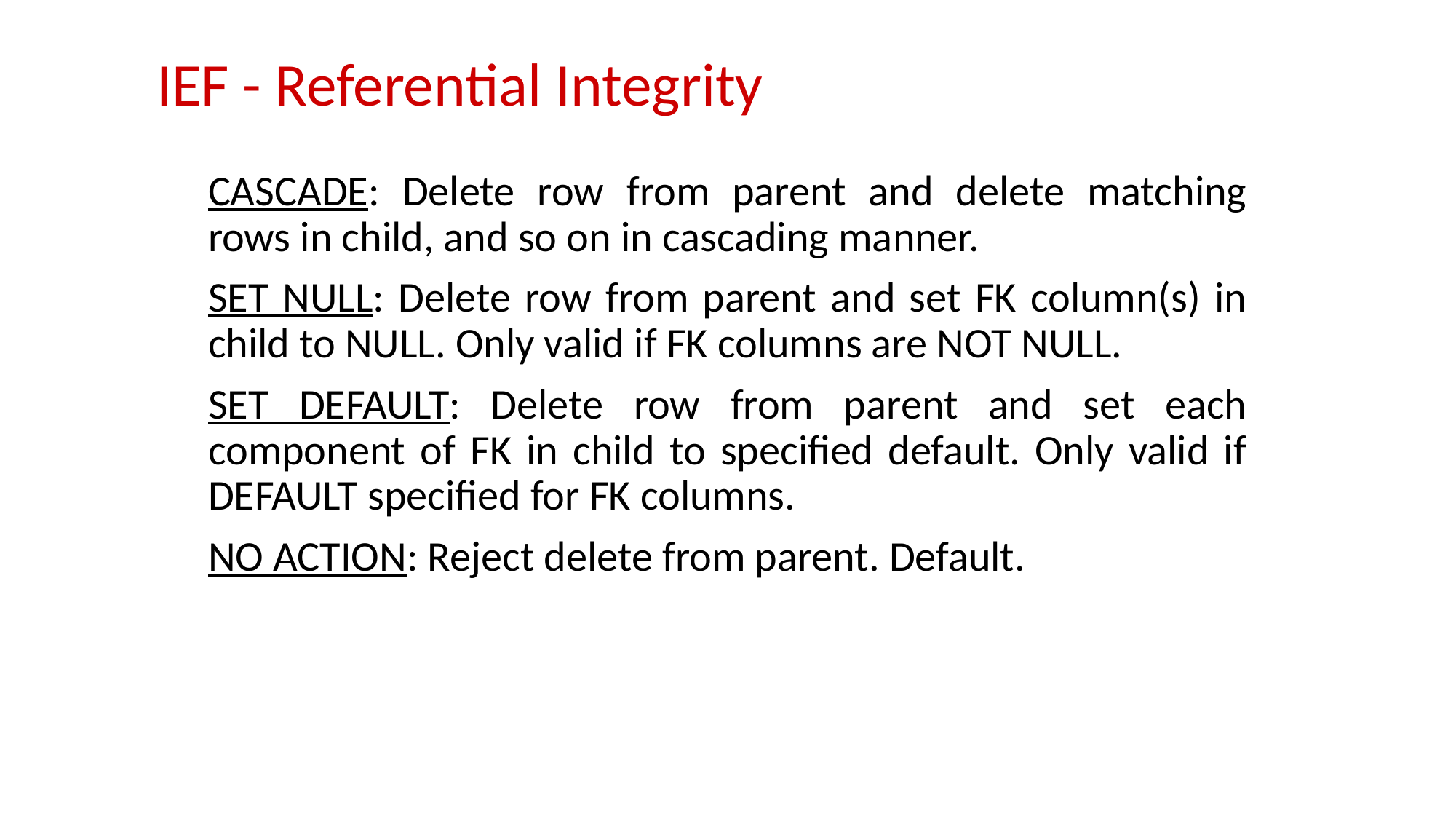

# IEF - Referential Integrity
CASCADE: Delete row from parent and delete matching rows in child, and so on in cascading manner.
SET NULL: Delete row from parent and set FK column(s) in child to NULL. Only valid if FK columns are NOT NULL.
SET DEFAULT: Delete row from parent and set each component of FK in child to specified default. Only valid if DEFAULT specified for FK columns.
NO ACTION: Reject delete from parent. Default.